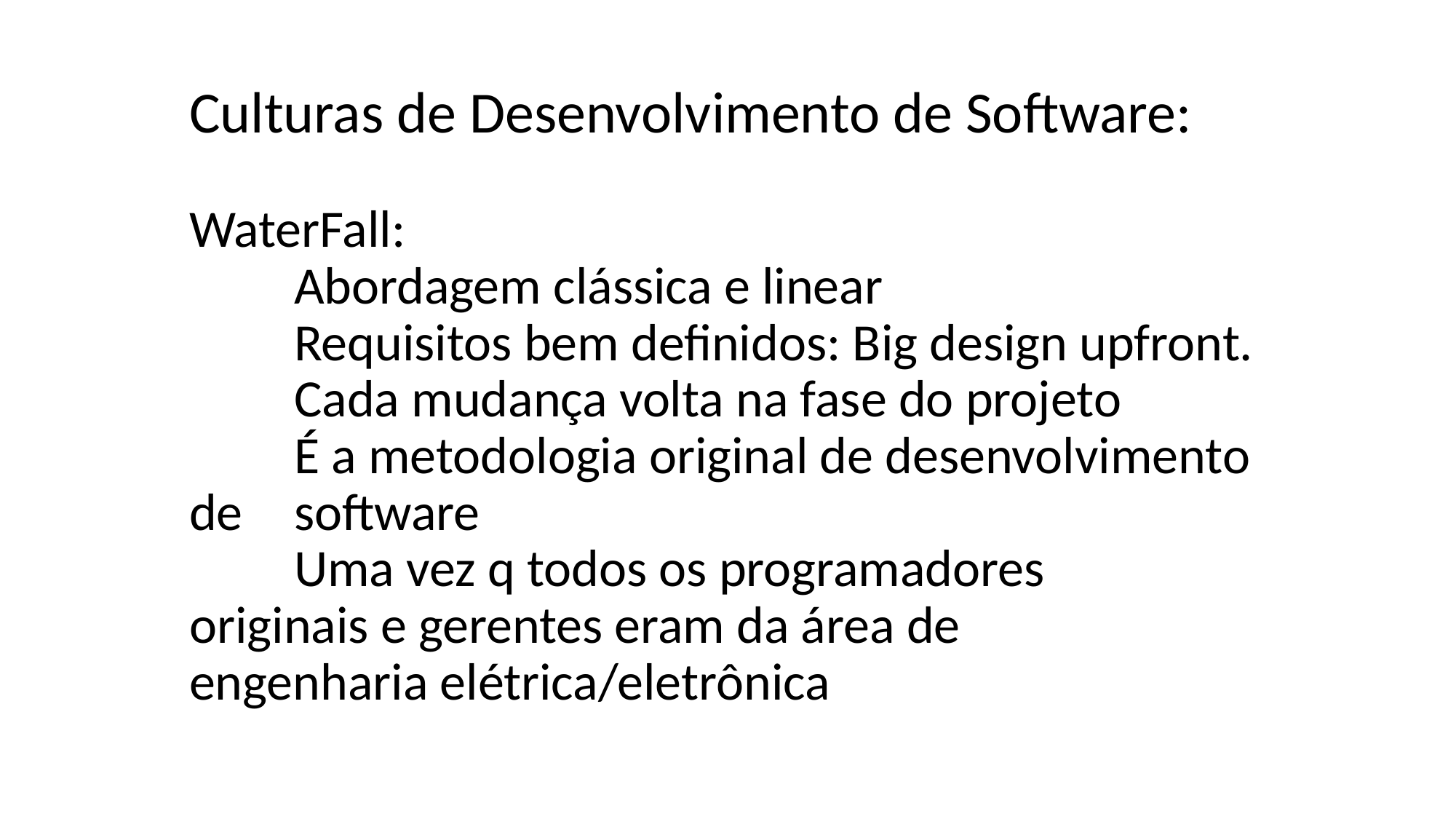

# Culturas de Desenvolvimento de Software: WaterFall: Abordagem clássica e linear Requisitos bem definidos: Big design upfront. Cada mudança volta na fase do projeto É a metodologia original de desenvolvimento de 	software Uma vez q todos os programadores 			originais e gerentes eram da área de 			engenharia elétrica/eletrônica